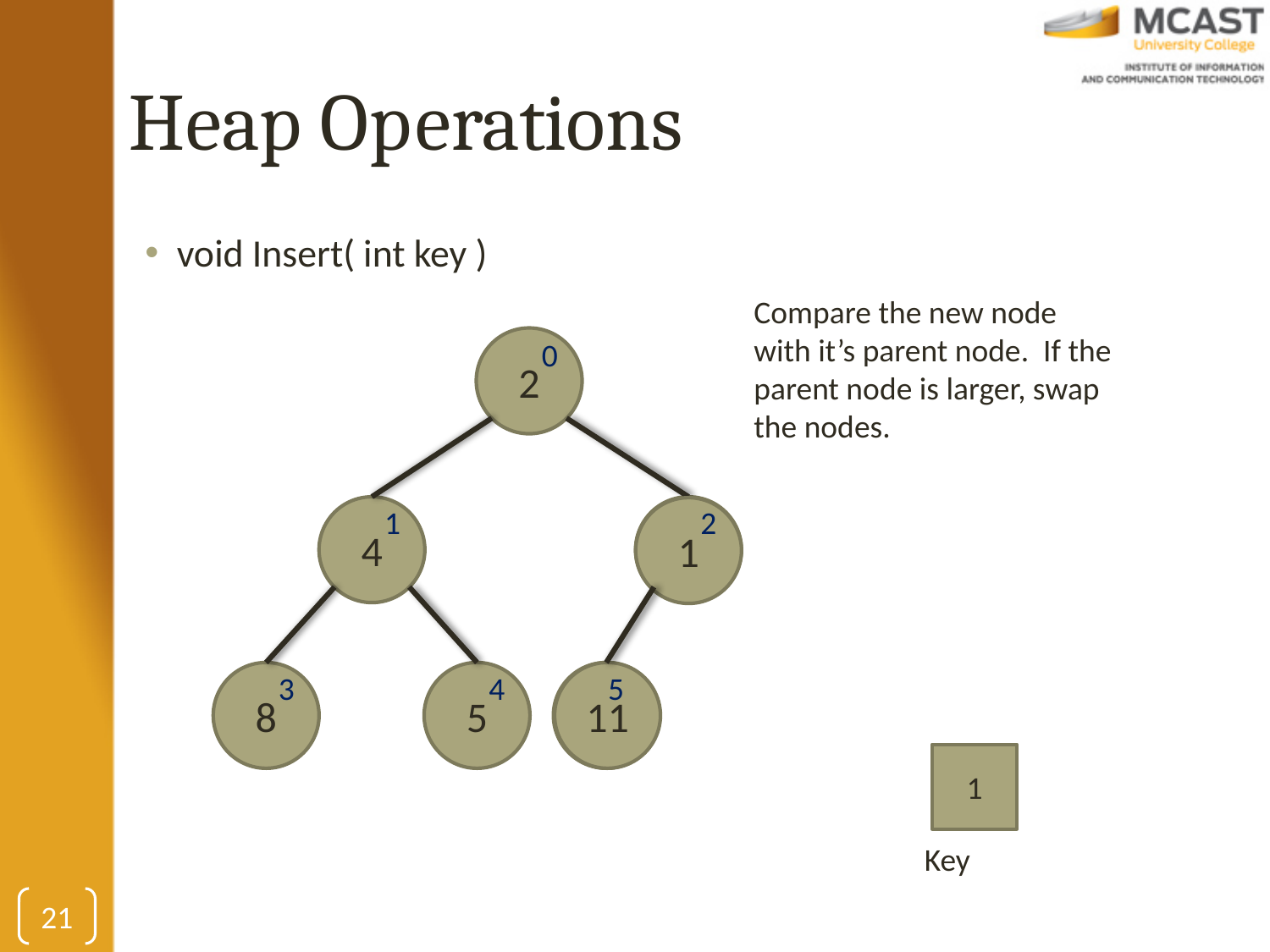

# Heap Operations
void Insert( int key )

Compare the new node with it’s parent node.  If the parent node is larger, swap the nodes.
2
0
2
4
1
11
1
8
5
4
1
11
5
3
1
Key
21